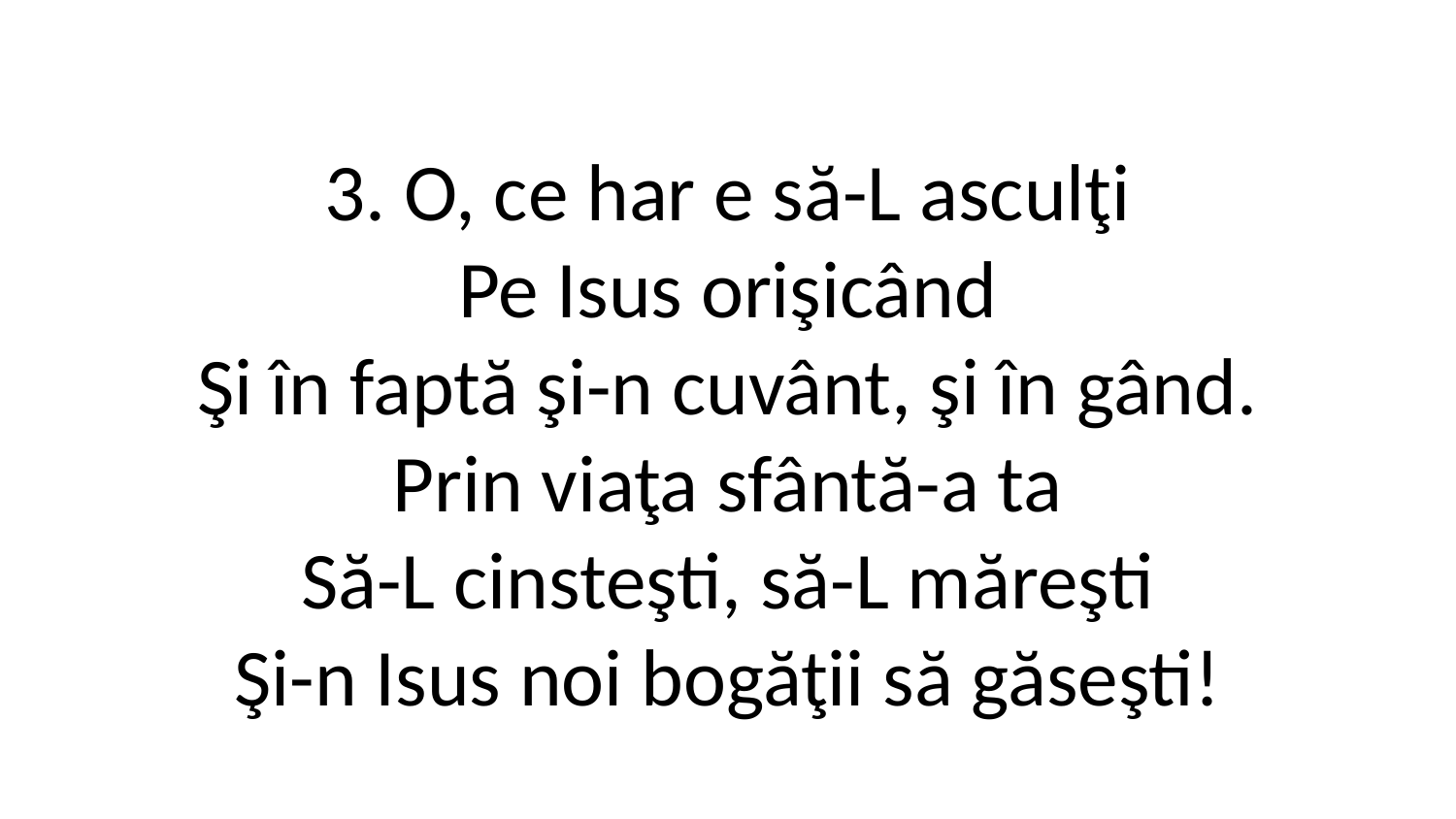

3. O, ce har e să-L asculţi
Pe Isus orişicând
Şi în faptă şi-n cuvânt, şi în gând.
Prin viaţa sfântă-a ta
Să-L cinsteşti, să-L măreşti
Şi-n Isus noi bogăţii să găseşti!